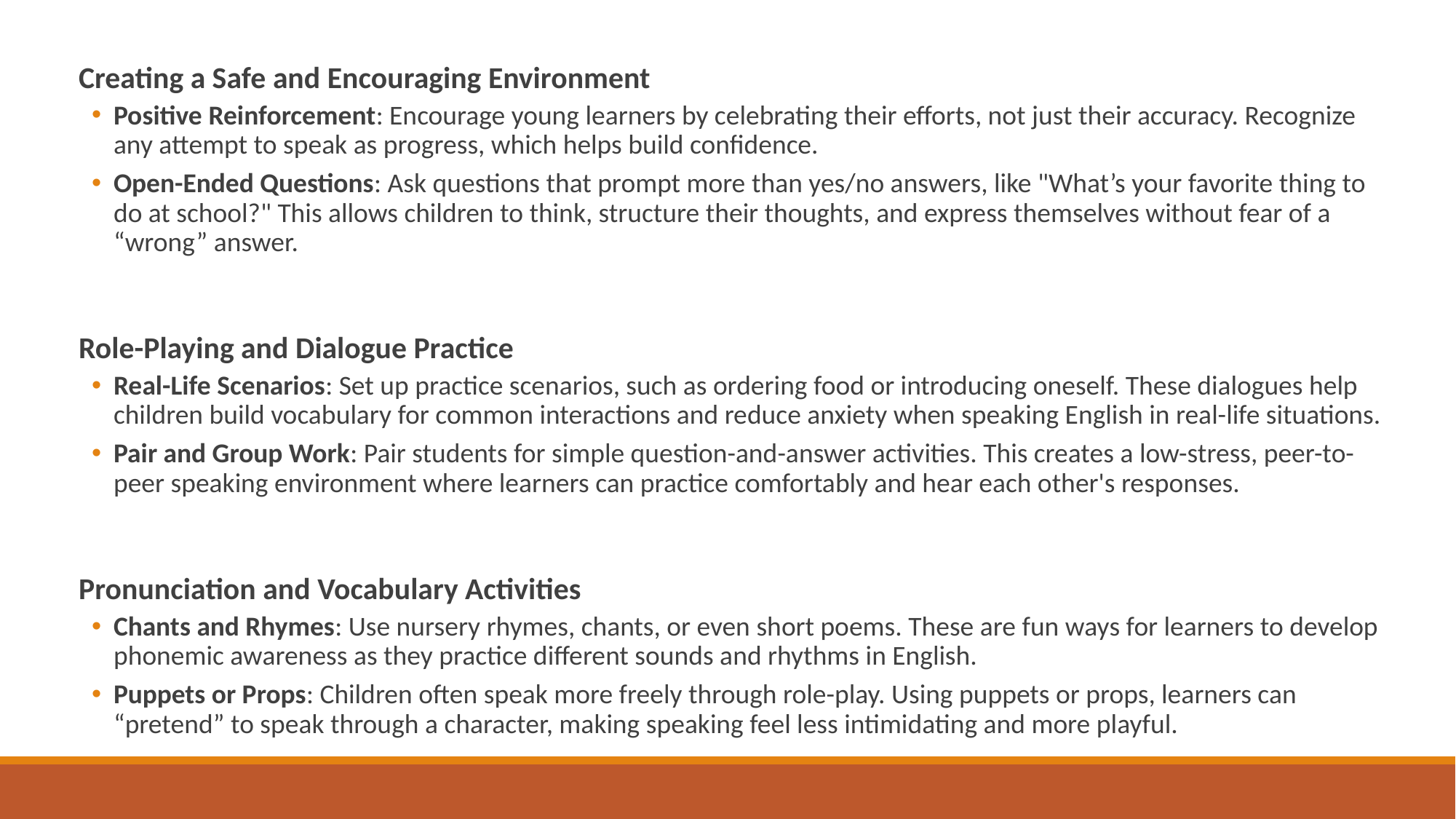

Creating a Safe and Encouraging Environment
Positive Reinforcement: Encourage young learners by celebrating their efforts, not just their accuracy. Recognize any attempt to speak as progress, which helps build confidence.
Open-Ended Questions: Ask questions that prompt more than yes/no answers, like "What’s your favorite thing to do at school?" This allows children to think, structure their thoughts, and express themselves without fear of a “wrong” answer.

Role-Playing and Dialogue Practice
Real-Life Scenarios: Set up practice scenarios, such as ordering food or introducing oneself. These dialogues help children build vocabulary for common interactions and reduce anxiety when speaking English in real-life situations.
Pair and Group Work: Pair students for simple question-and-answer activities. This creates a low-stress, peer-to-peer speaking environment where learners can practice comfortably and hear each other's responses.

Pronunciation and Vocabulary Activities
Chants and Rhymes: Use nursery rhymes, chants, or even short poems. These are fun ways for learners to develop phonemic awareness as they practice different sounds and rhythms in English.
Puppets or Props: Children often speak more freely through role-play. Using puppets or props, learners can “pretend” to speak through a character, making speaking feel less intimidating and more playful.